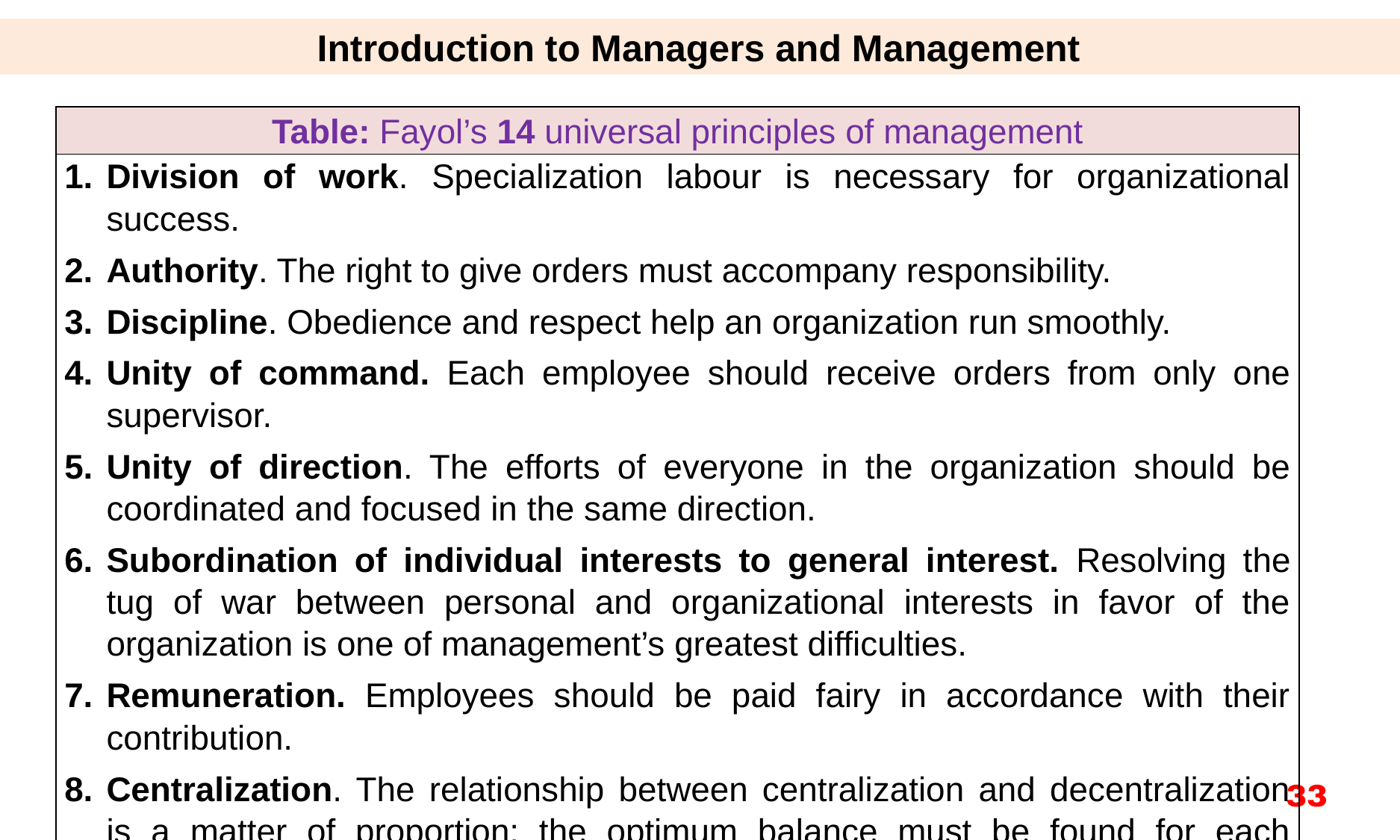

Introduction to Managers and Management
| Table: Fayol’s 14 universal principles of management |
| --- |
| Division of work. Specialization labour is necessary for organizational success. Authority. The right to give orders must accompany responsibility. Discipline. Obedience and respect help an organization run smoothly. Unity of command. Each employee should receive orders from only one supervisor. Unity of direction. The efforts of everyone in the organization should be coordinated and focused in the same direction. Subordination of individual interests to general interest. Resolving the tug of war between personal and organizational interests in favor of the organization is one of management’s greatest difficulties. Remuneration. Employees should be paid fairy in accordance with their contribution. Centralization. The relationship between centralization and decentralization is a matter of proportion; the optimum balance must be found for each organization. |
33